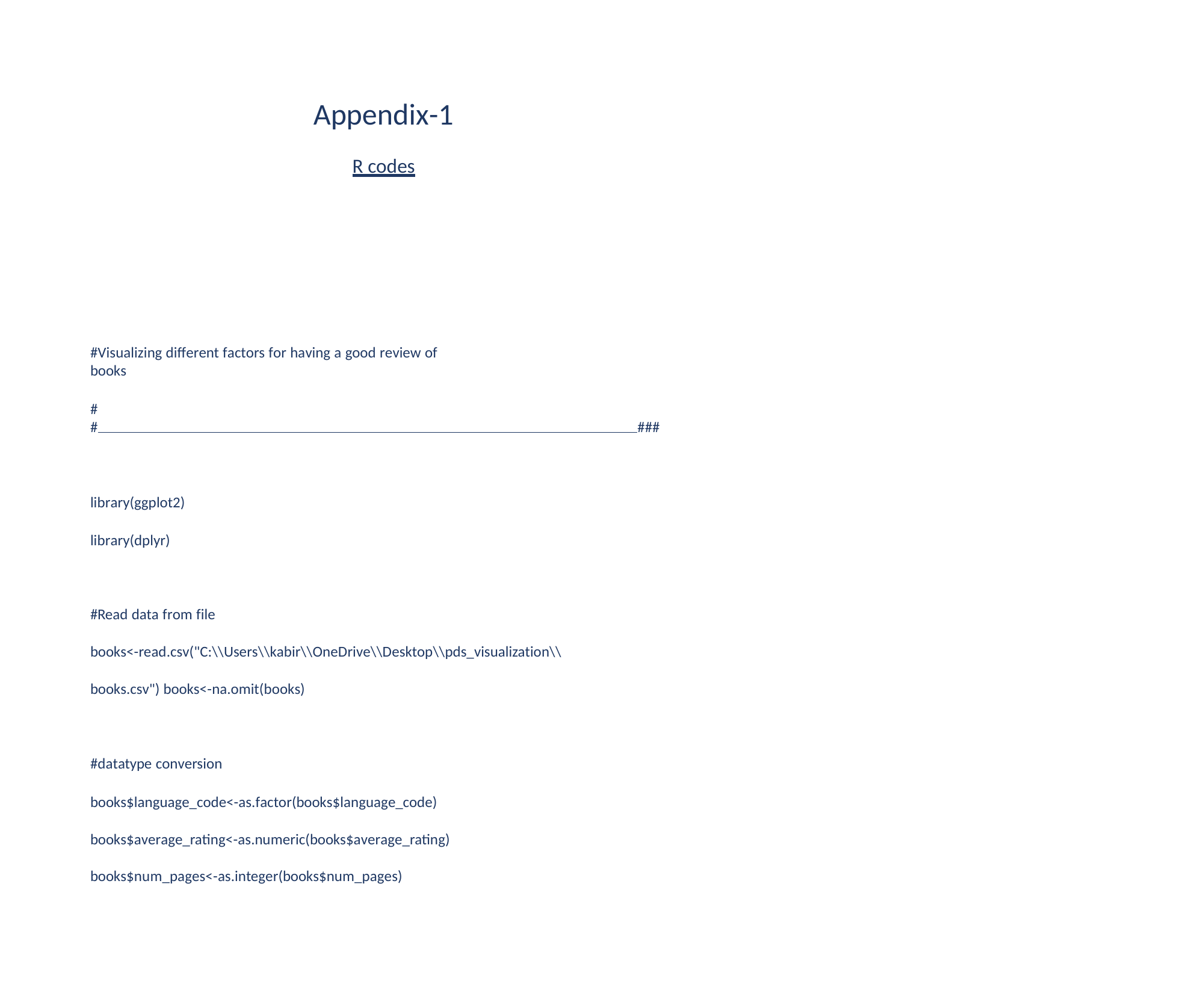

Appendix-1
R codes
#Visualizing different factors for having a good review of books

#
#
###

library(ggplot2)

library(dplyr)
#Read data from file
books<-read.csv("C:\\Users\\kabir\\OneDrive\\Desktop\\pds_visualization\\books.csv") books<-na.omit(books)
#datatype conversion

books$language_code<-as.factor(books$language_code)
books$average_rating<-as.numeric(books$average_rating) books$num_pages<-as.integer(books$num_pages)